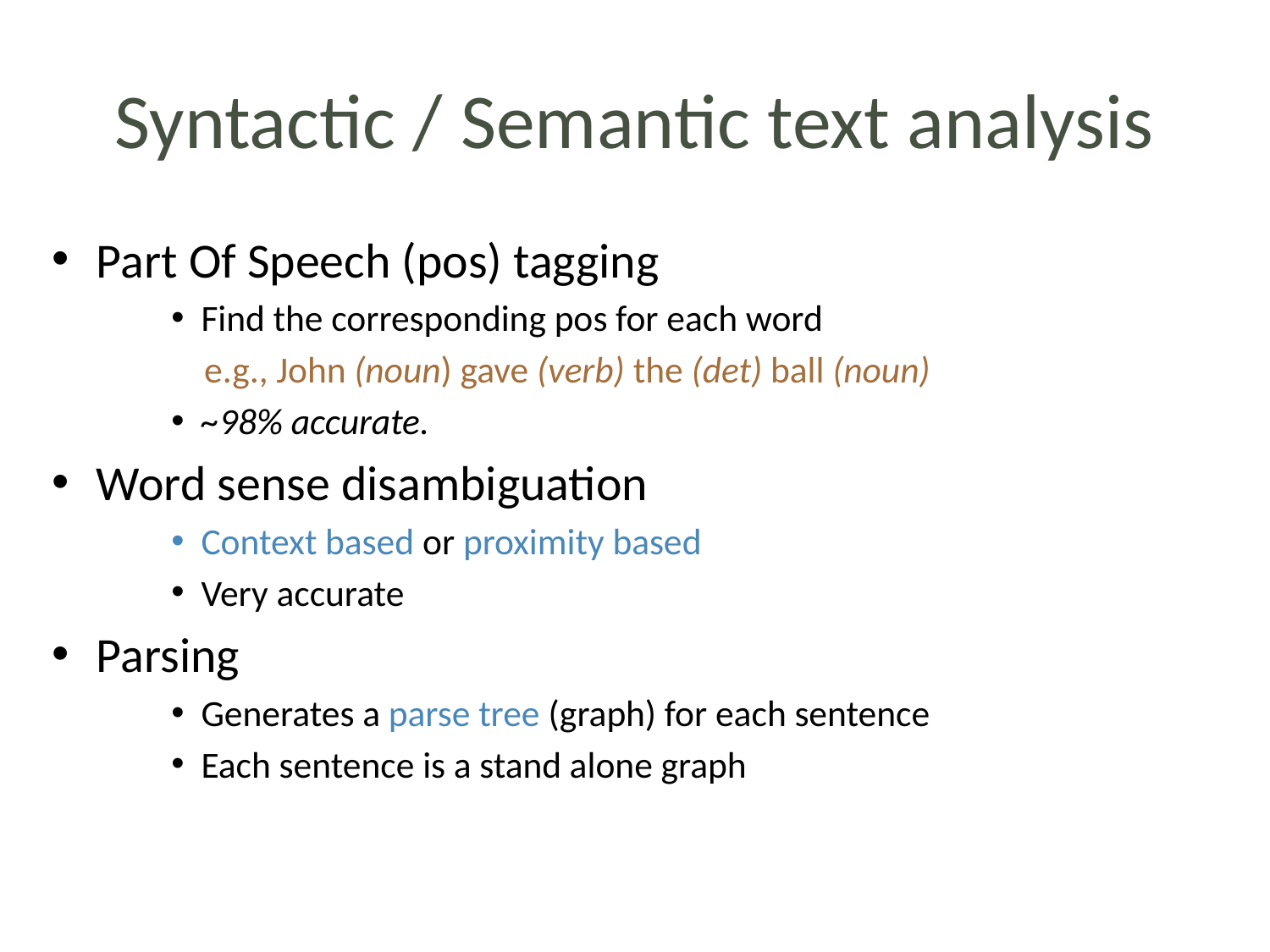

# Syntactic / Semantic text analysis
Part Of Speech (pos) tagging
Find the corresponding pos for each word
    e.g., John (noun) gave (verb) the (det) ball (noun)
~98% accurate.
Word sense disambiguation
Context based or proximity based
Very accurate
Parsing
Generates a parse tree (graph) for each sentence
Each sentence is a stand alone graph